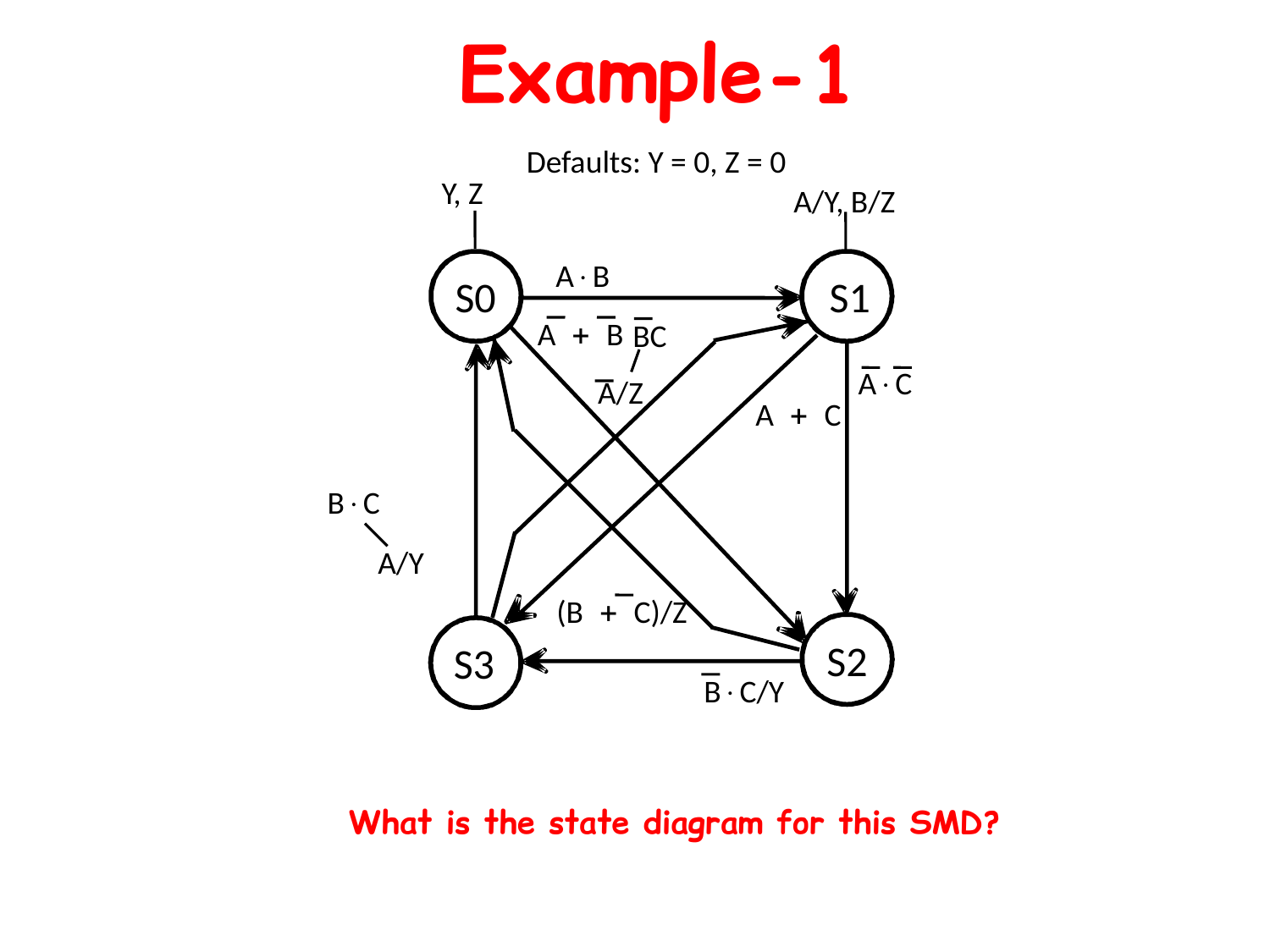

# Example-1
Defaults: Y = 0, Z = 0
Y, Z
A/Y, B/Z

A⋅B
S0
S1

A + B
BC

A⋅C

A/Z

A + C

B⋅C

A/Y

(B + C)/Z

S2
S3

B⋅C/Y

What is the state diagram for this SMD?